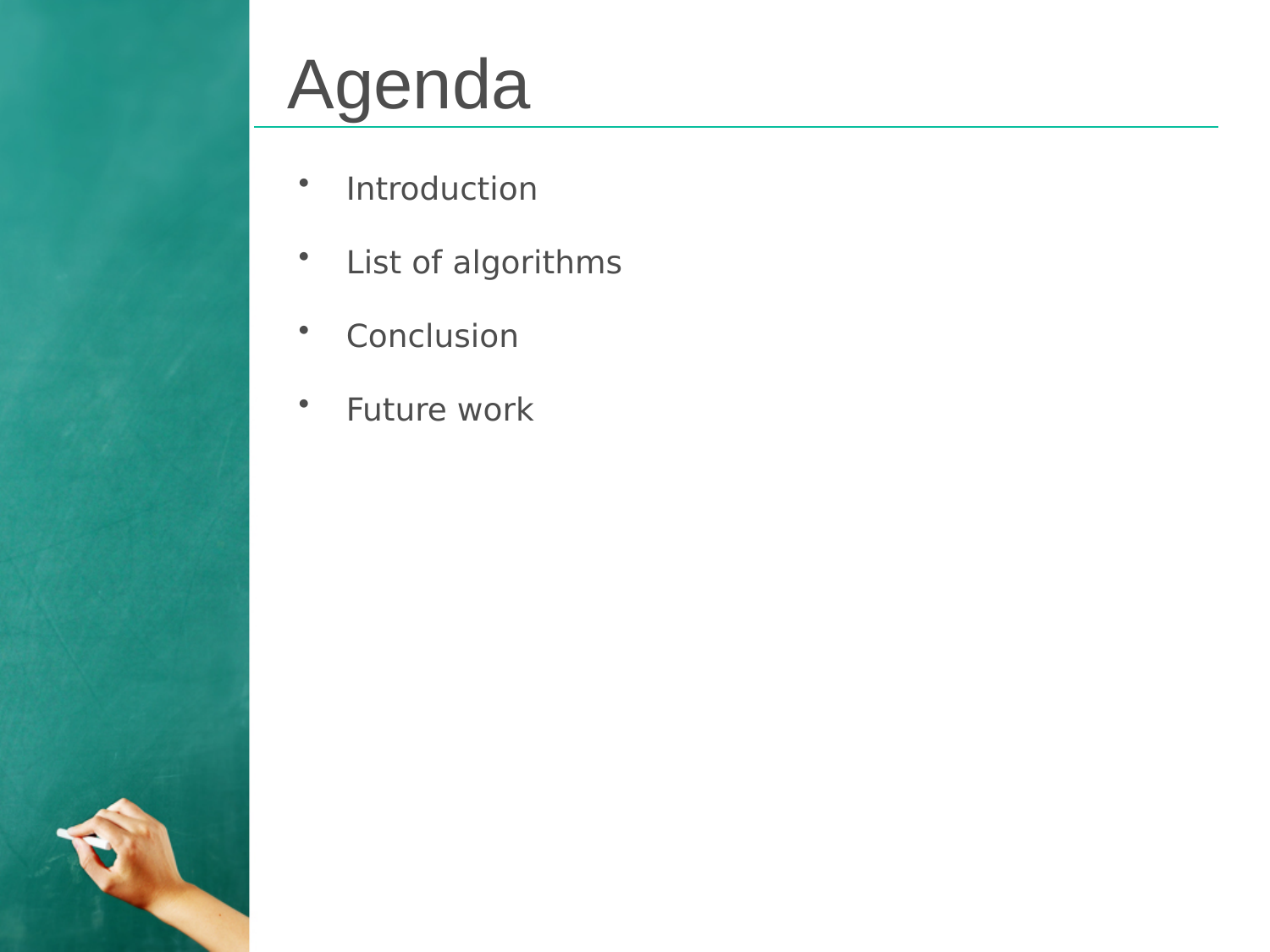

# Agenda
Introduction

List of algorithms

Conclusion

Future work